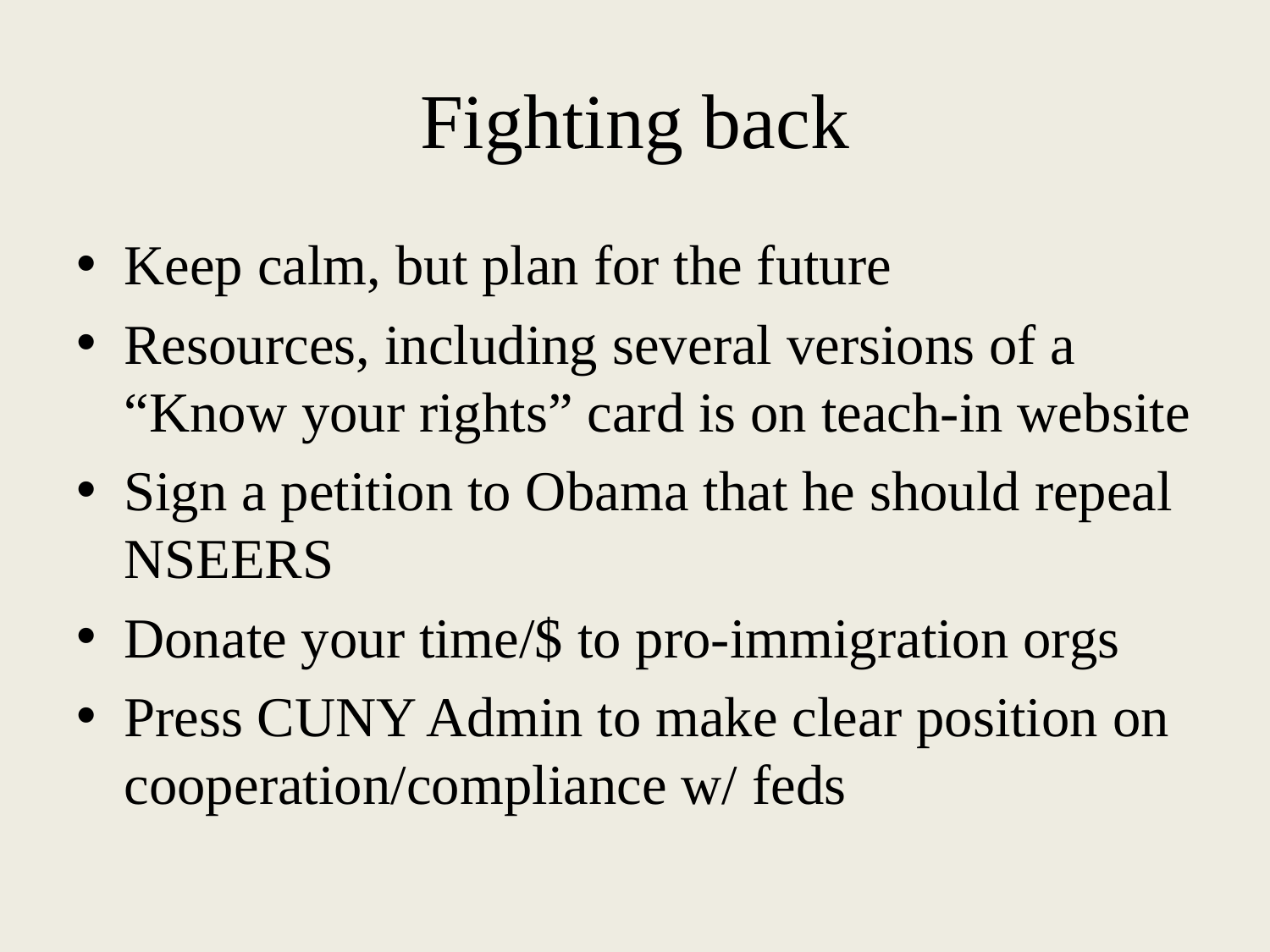

# Fighting back
Keep calm, but plan for the future
Resources, including several versions of a “Know your rights” card is on teach-in website
Sign a petition to Obama that he should repeal NSEERS
Donate your time/$ to pro-immigration orgs
Press CUNY Admin to make clear position on cooperation/compliance w/ feds